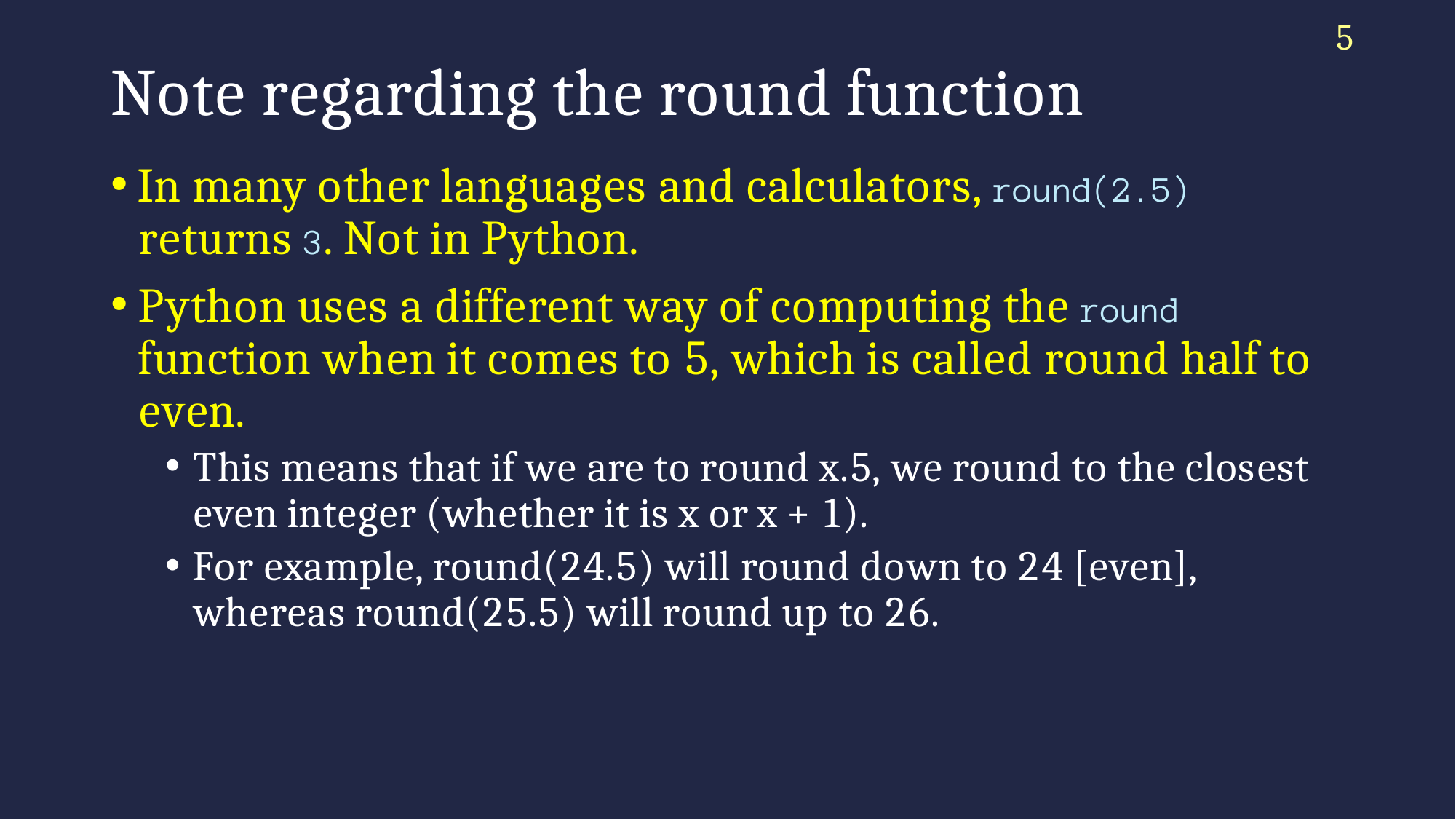

5
# Note regarding the round function
In many other languages and calculators, round(2.5) returns 3. Not in Python.
Python uses a different way of computing the round function when it comes to 5, which is called round half to even.
This means that if we are to round x.5, we round to the closest even integer (whether it is x or x + 1).
For example, round(24.5) will round down to 24 [even], whereas round(25.5) will round up to 26.